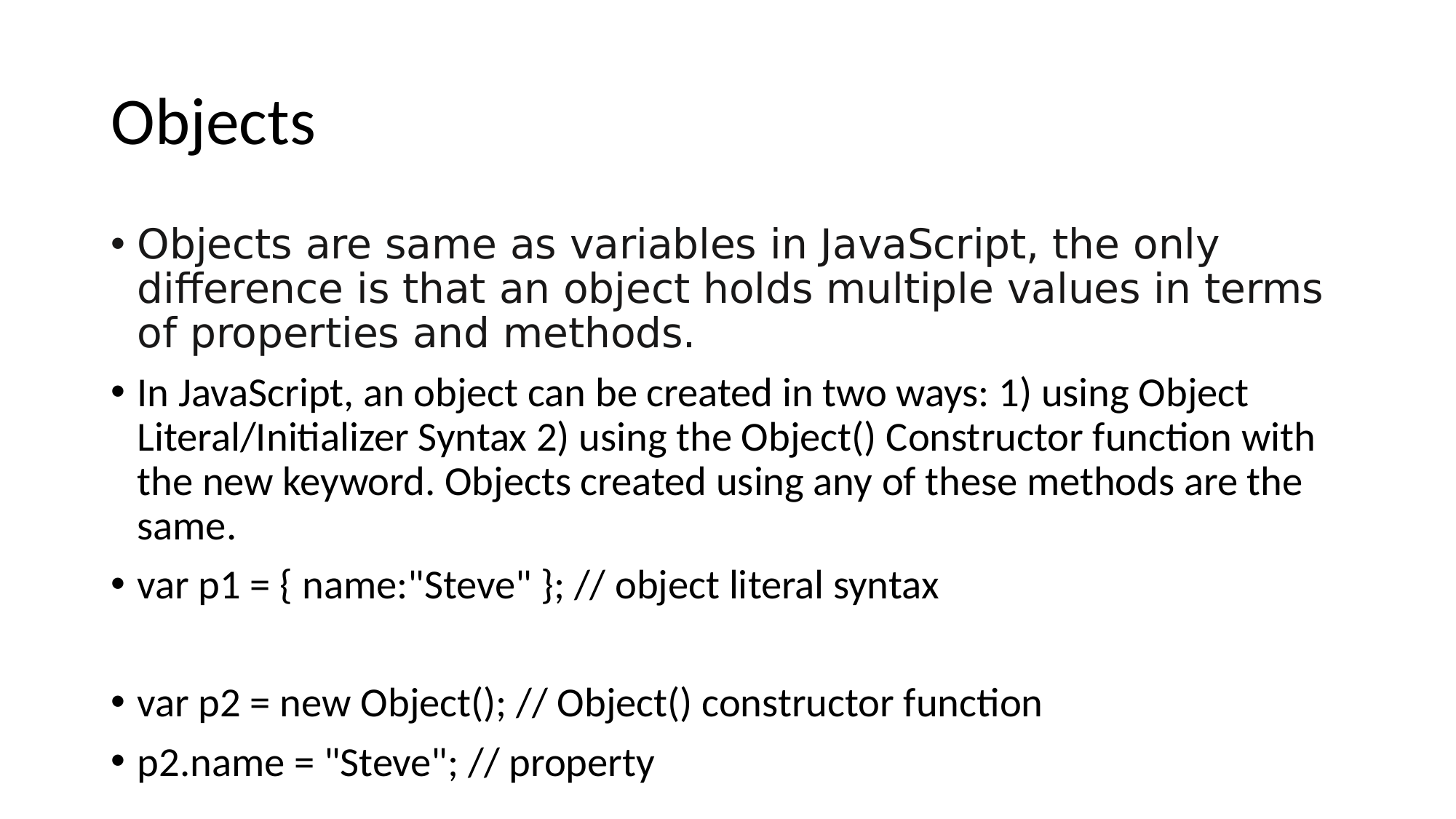

# Objects
Objects are same as variables in JavaScript, the only difference is that an object holds multiple values in terms of properties and methods.
In JavaScript, an object can be created in two ways: 1) using Object Literal/Initializer Syntax 2) using the Object() Constructor function with the new keyword. Objects created using any of these methods are the same.
var p1 = { name:"Steve" }; // object literal syntax

var p2 = new Object(); // Object() constructor function
p2.name = "Steve"; // property